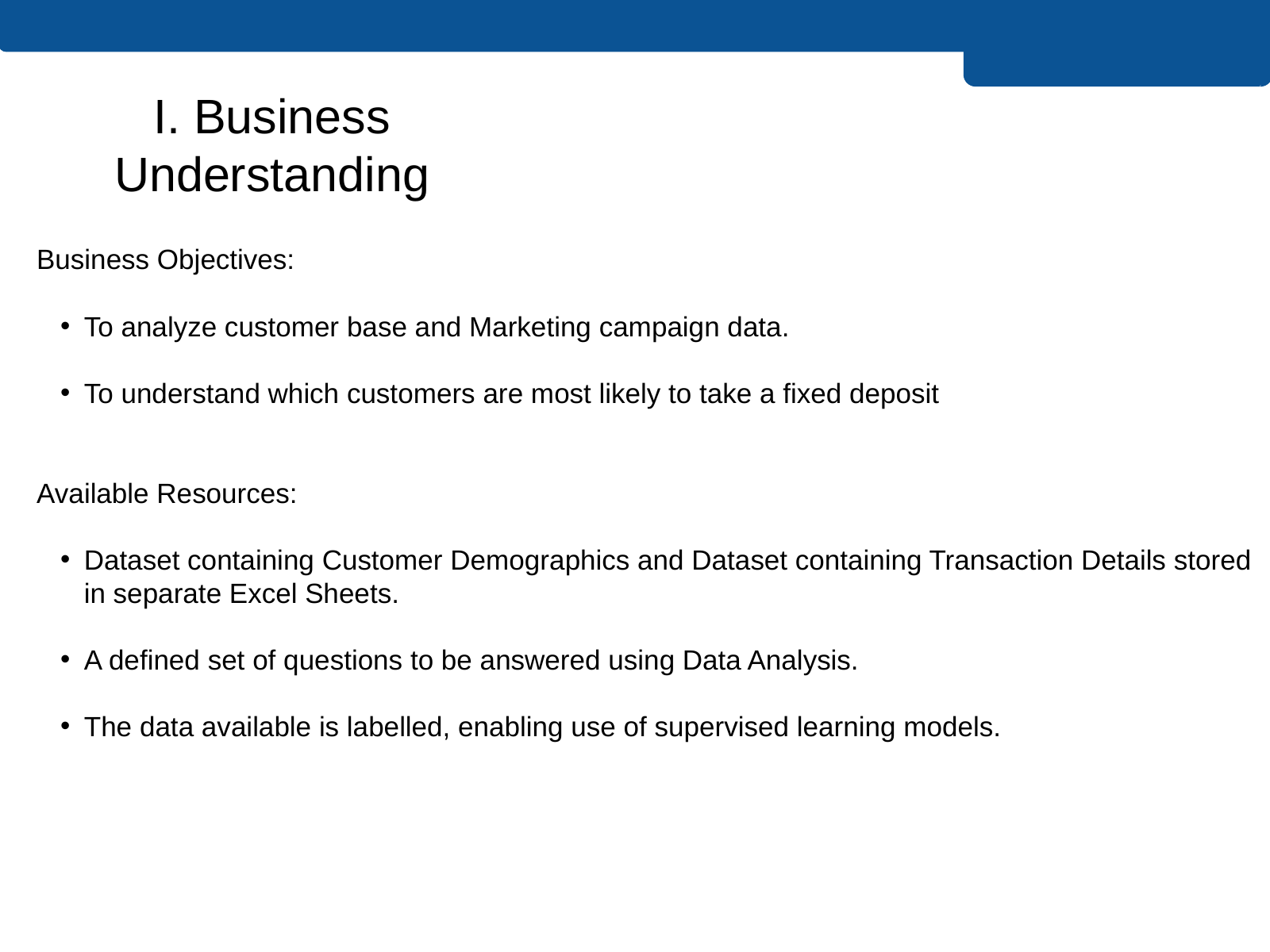

I. Business Understanding
Business Objectives:

To analyze customer base and Marketing campaign data.

To understand which customers are most likely to take a fixed deposit

Available Resources:

Dataset containing Customer Demographics and Dataset containing Transaction Details stored in separate Excel Sheets.

A defined set of questions to be answered using Data Analysis.

The data available is labelled, enabling use of supervised learning models.

Excellence anService